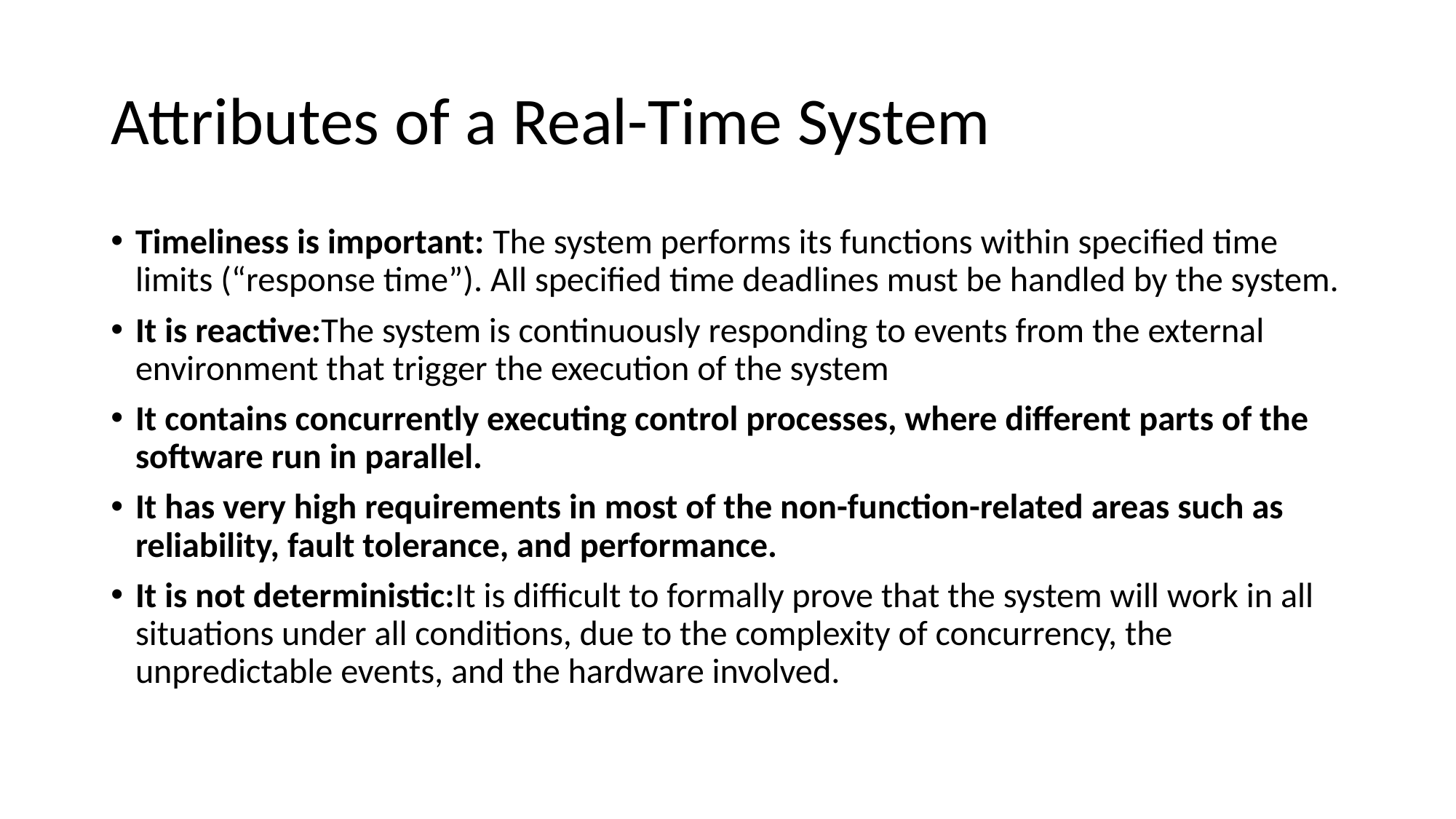

# Attributes of a Real-Time System
Timeliness is important: The system performs its functions within specified time limits (“response time”). All specified time deadlines must be handled by the system.
It is reactive:The system is continuously responding to events from the external environment that trigger the execution of the system
It contains concurrently executing control processes, where different parts of the software run in parallel.
It has very high requirements in most of the non-function-related areas such as reliability, fault tolerance, and performance.
It is not deterministic:It is difficult to formally prove that the system will work in all situations under all conditions, due to the complexity of concurrency, the unpredictable events, and the hardware involved.